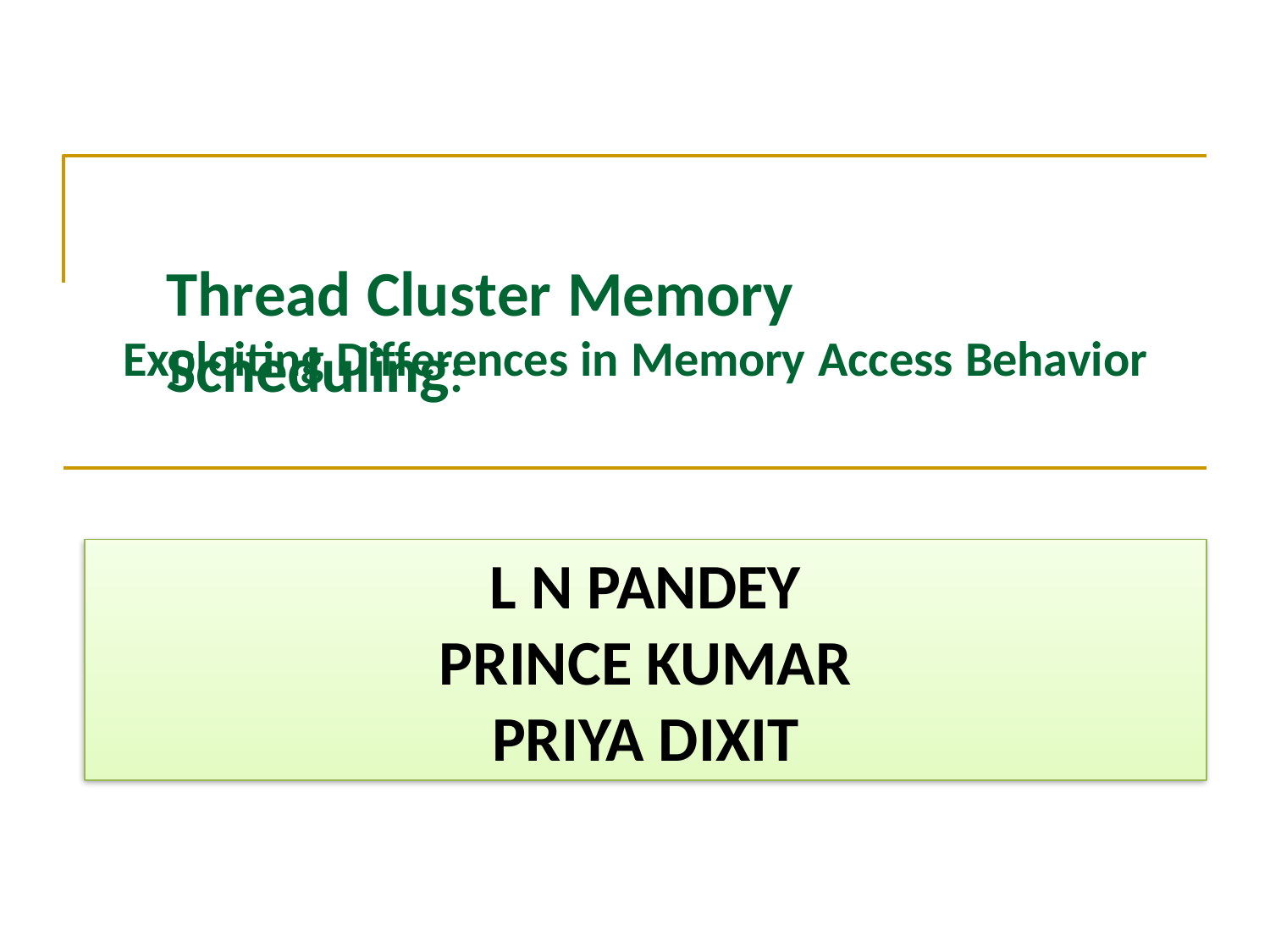

Thread Cluster Memory Scheduling:
Exploiting Differences in Memory Access Behavior

L N PANDEY
PRINCE KUMAR
PRIYA DIXIT